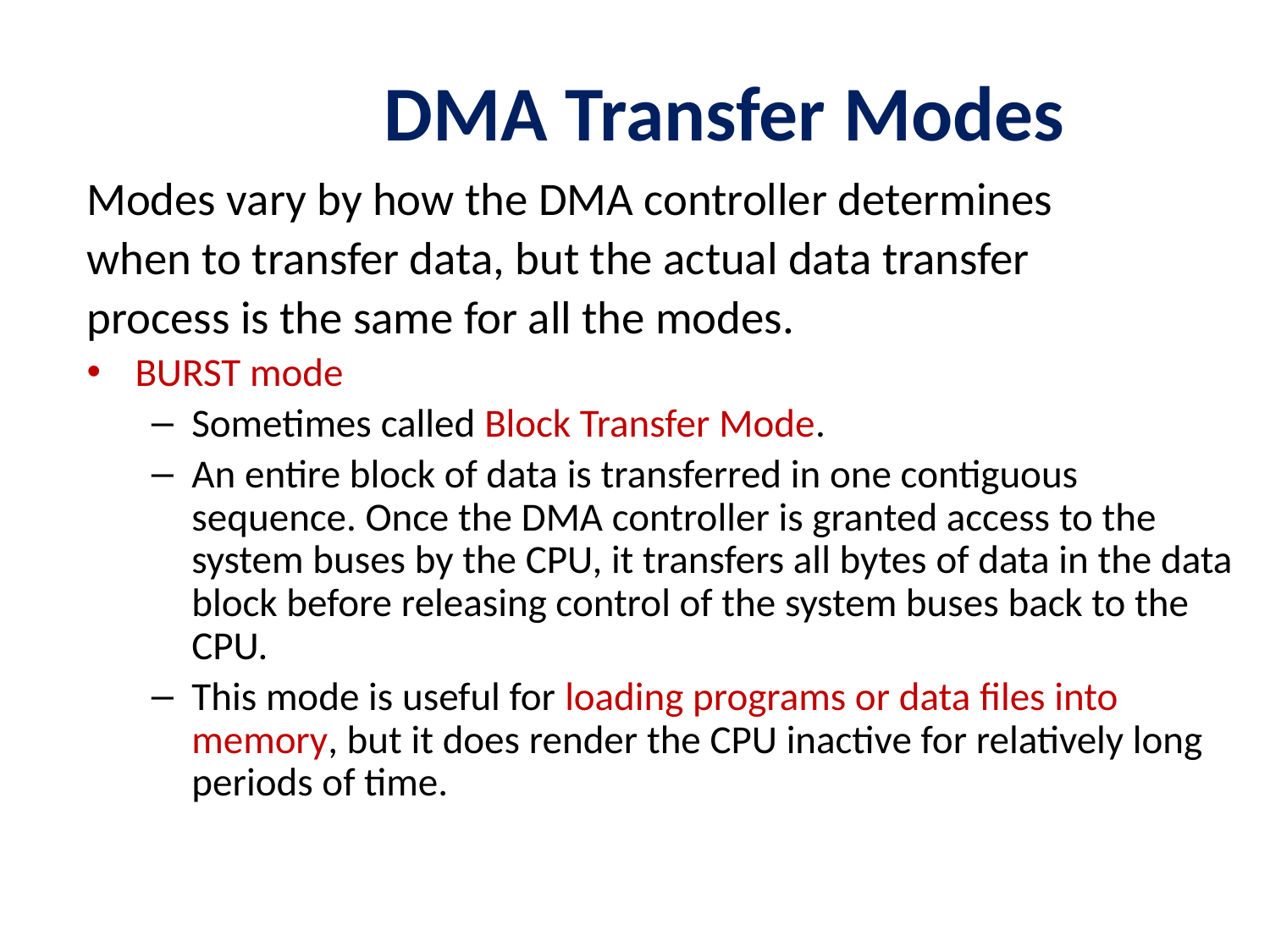

# DMA Transfer Modes
Modes vary by how the DMA controller determines
when to transfer data, but the actual data transfer
process is the same for all the modes.
BURST mode
Sometimes called Block Transfer Mode.
An entire block of data is transferred in one contiguous sequence. Once the DMA controller is granted access to the system buses by the CPU, it transfers all bytes of data in the data block before releasing control of the system buses back to the CPU.
This mode is useful for loading programs or data files into memory, but it does render the CPU inactive for relatively long periods of time.